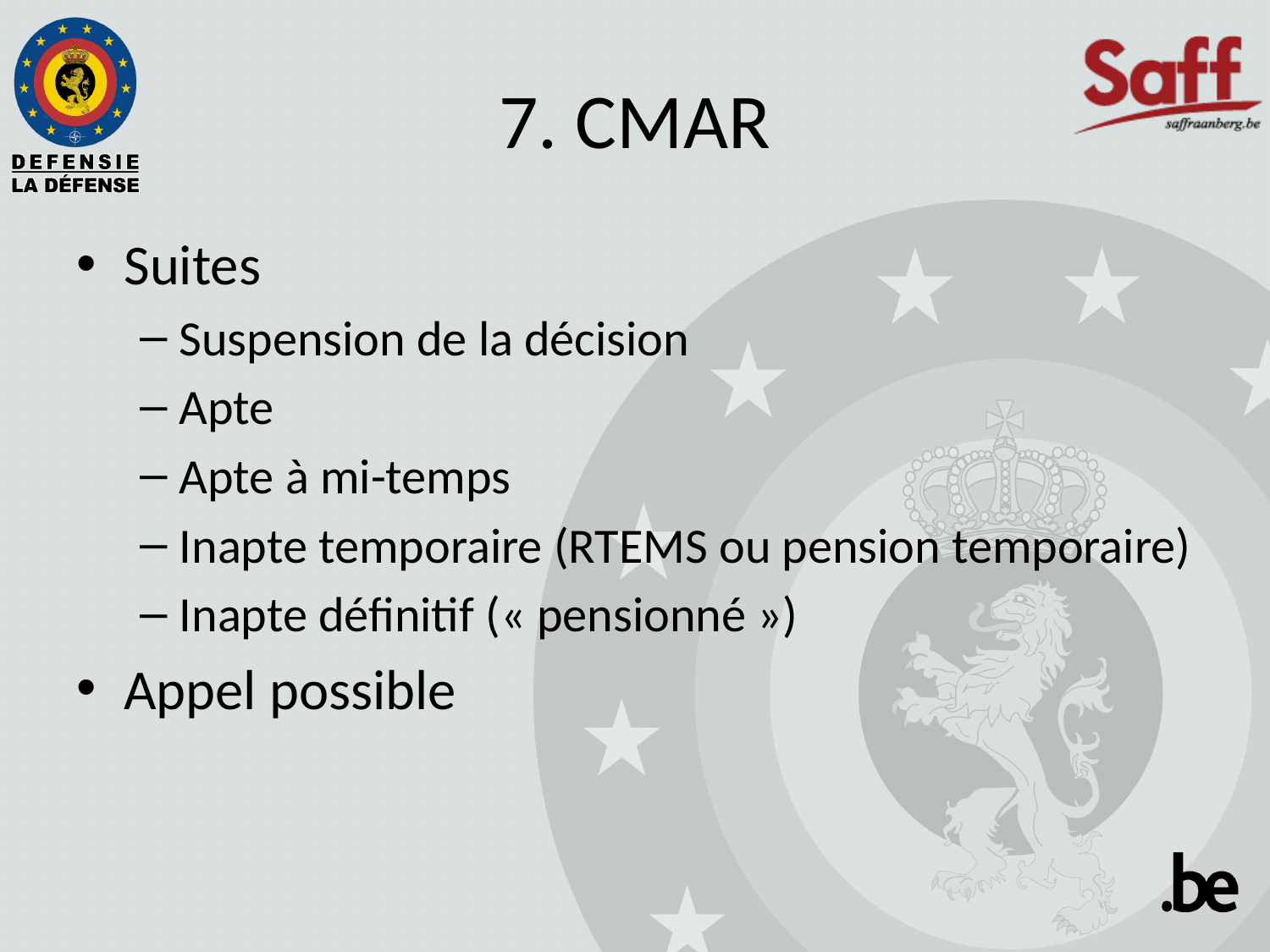

# 7. CMAR
Suites
Suspension de la décision
Apte
Apte à mi-temps
Inapte temporaire (RTEMS ou pension temporaire)
Inapte définitif (« pensionné »)
Appel possible